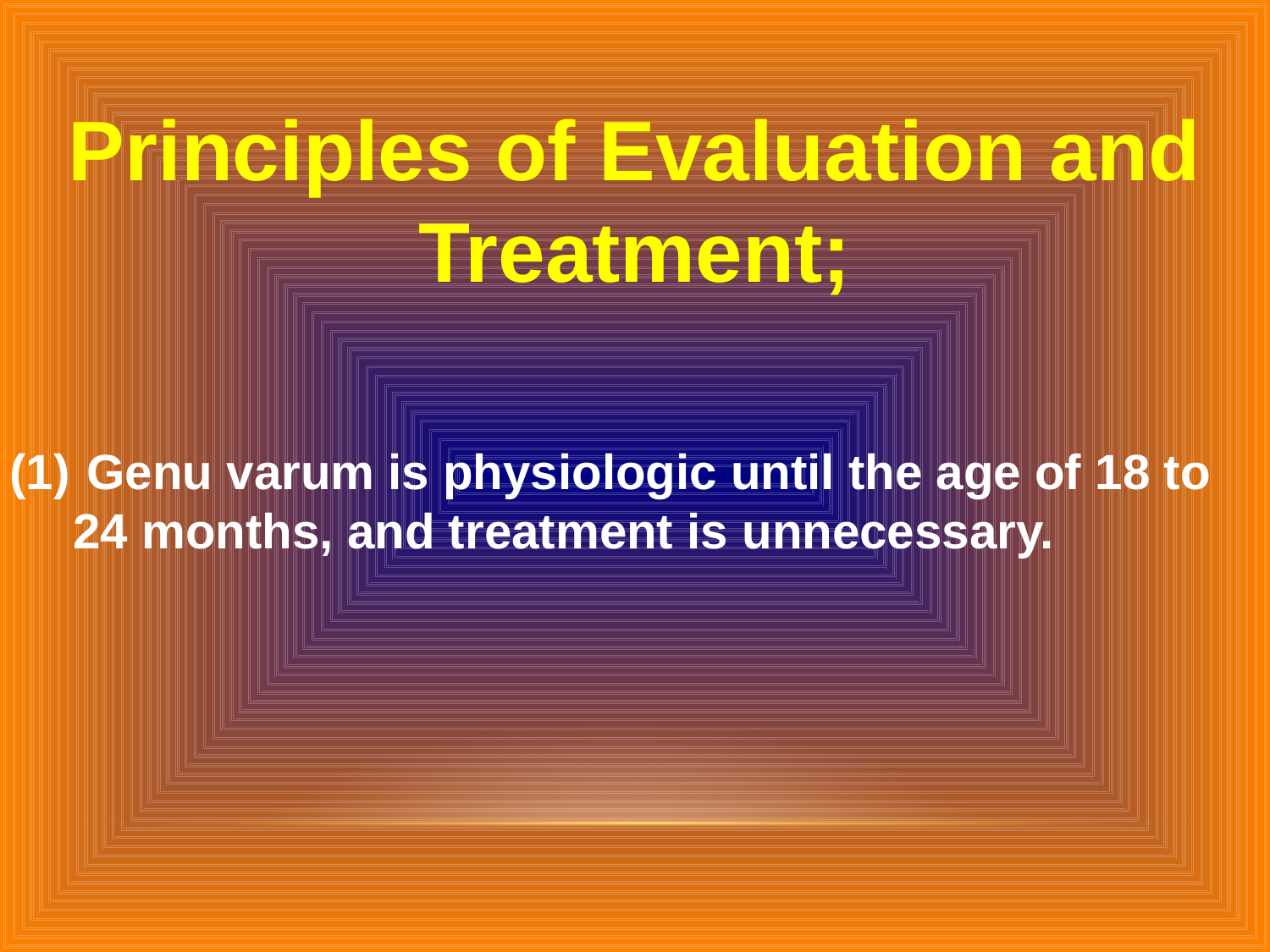

Principles of Evaluation and Treatment;
 Genu varum is physiologic until the age of 18 to 24 months, and treatment is unnecessary.